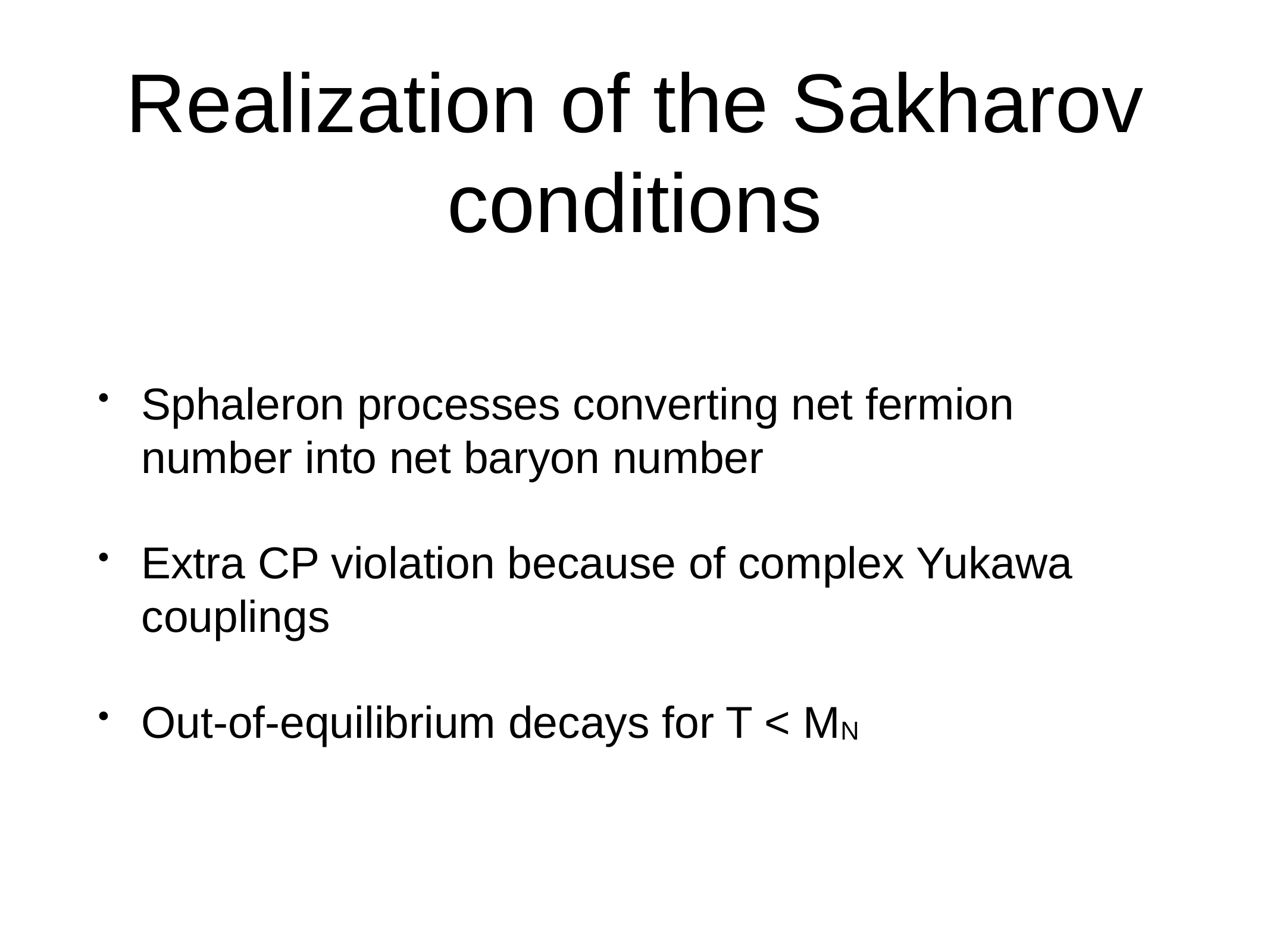

# Realization of the Sakharov conditions
Sphaleron processes converting net fermion number into net baryon number
Extra CP violation because of complex Yukawa couplings
Out-of-equilibrium decays for T < MN